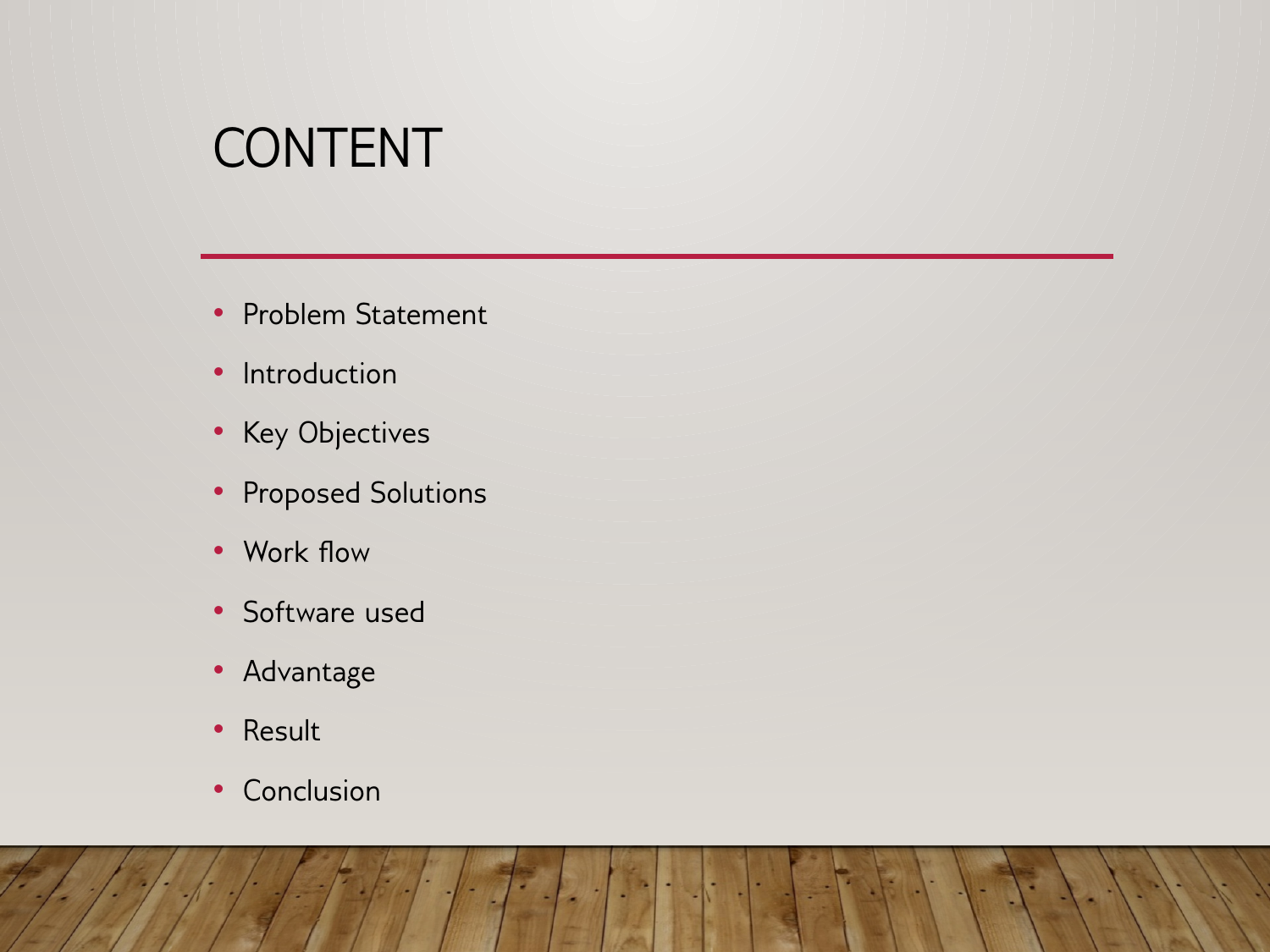

# Content
Problem Statement
Introduction
Key Objectives
Proposed Solutions
Work flow
Software used
Advantage
Result
Conclusion